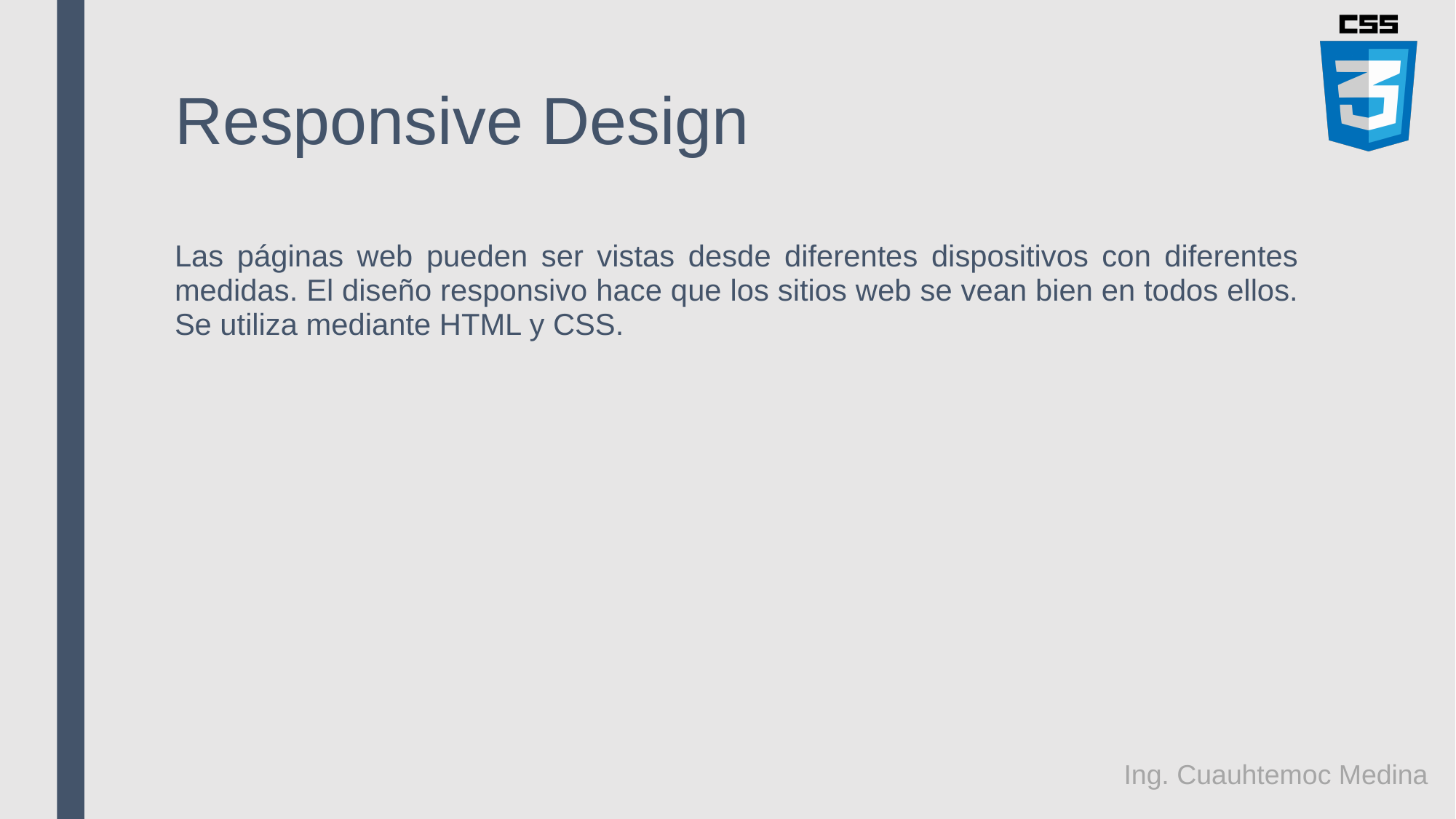

# Responsive Design
Las páginas web pueden ser vistas desde diferentes dispositivos con diferentes medidas. El diseño responsivo hace que los sitios web se vean bien en todos ellos. Se utiliza mediante HTML y CSS.